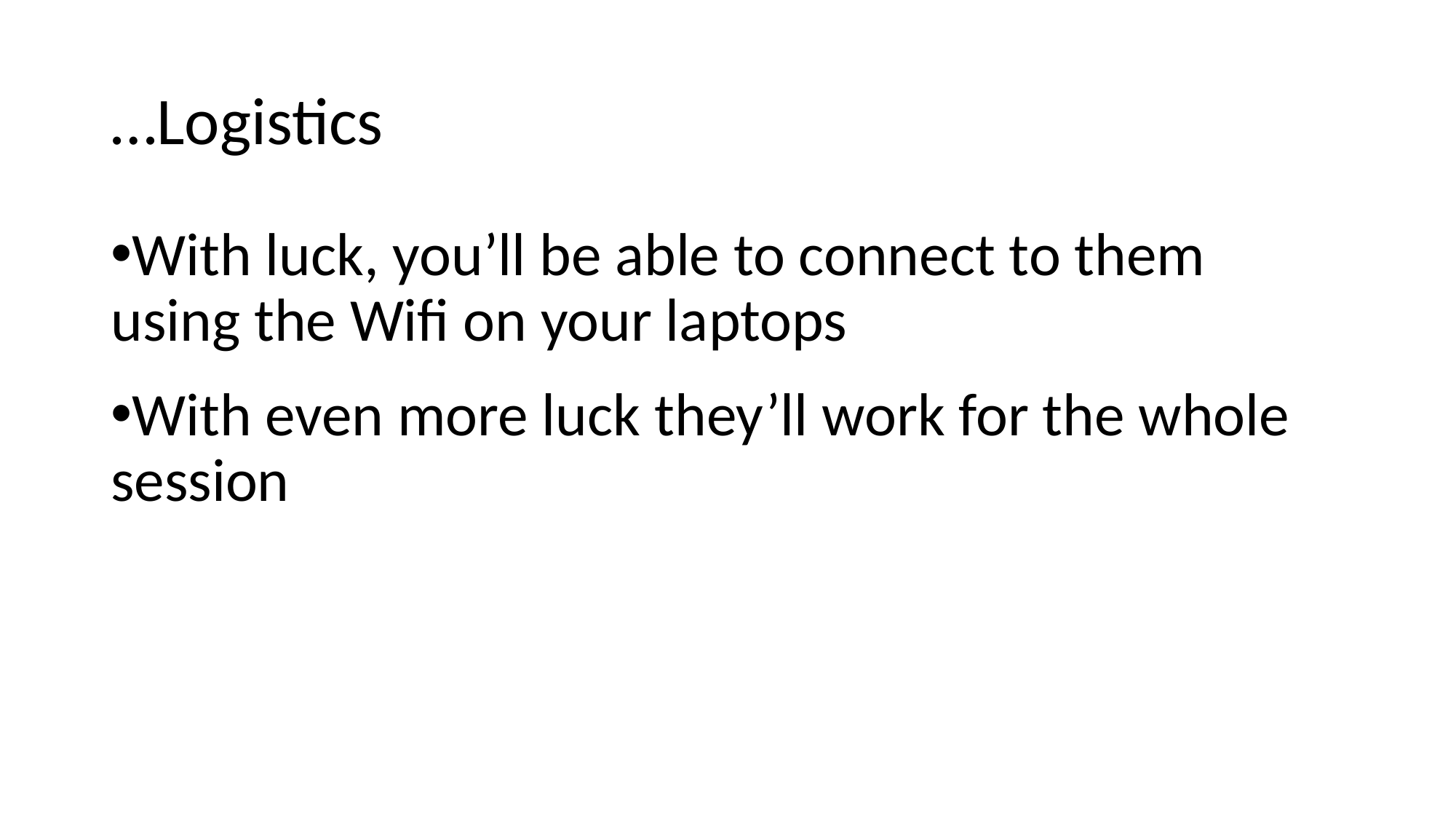

…Logistics
With luck, you’ll be able to connect to them using the Wifi on your laptops

With even more luck they’ll work for the whole session